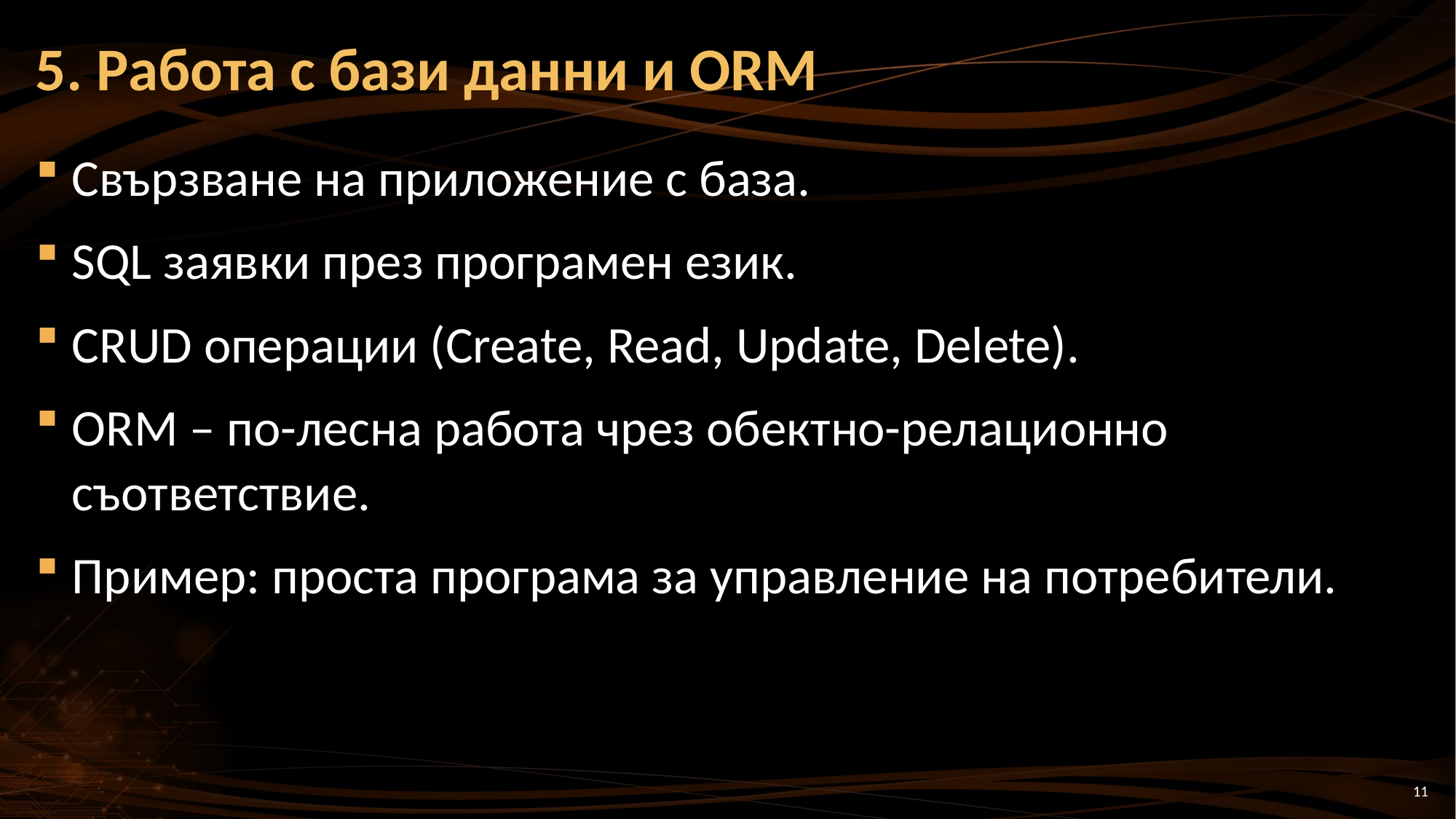

# 5. Работа с бази данни и ORM
Свързване на приложение с база.
SQL заявки през програмен език.
CRUD операции (Create, Read, Update, Delete).
ORM – по-лесна работа чрез обектно-релационно съответствие.
Пример: проста програма за управление на потребители.

11